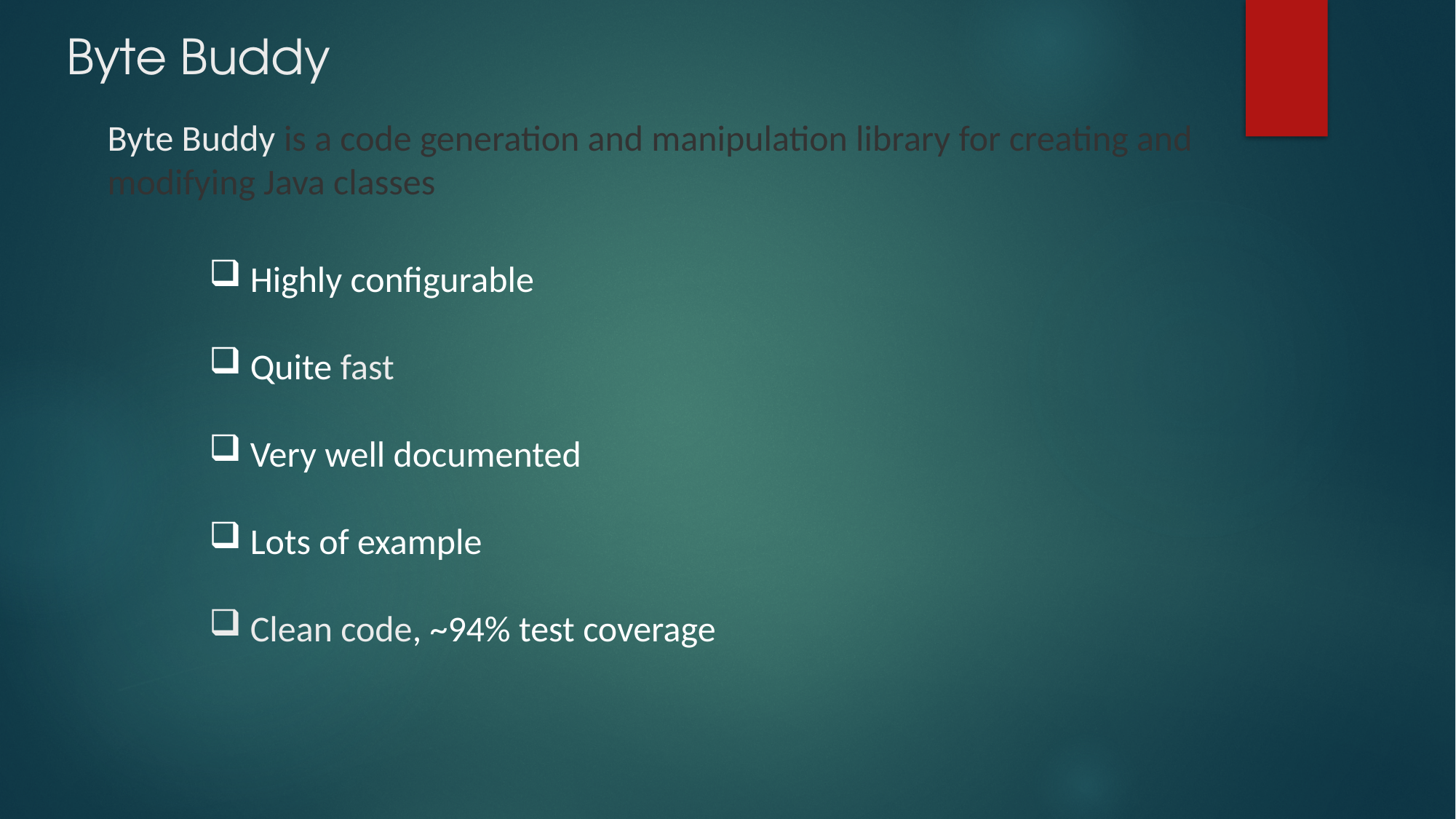

Byte Buddy
Byte Buddy is a code generation and manipulation library for creating and modifying Java classes

Highly configurable

Quite fast

Very well documented

Lots of example

Clean code, ~94% test coverage